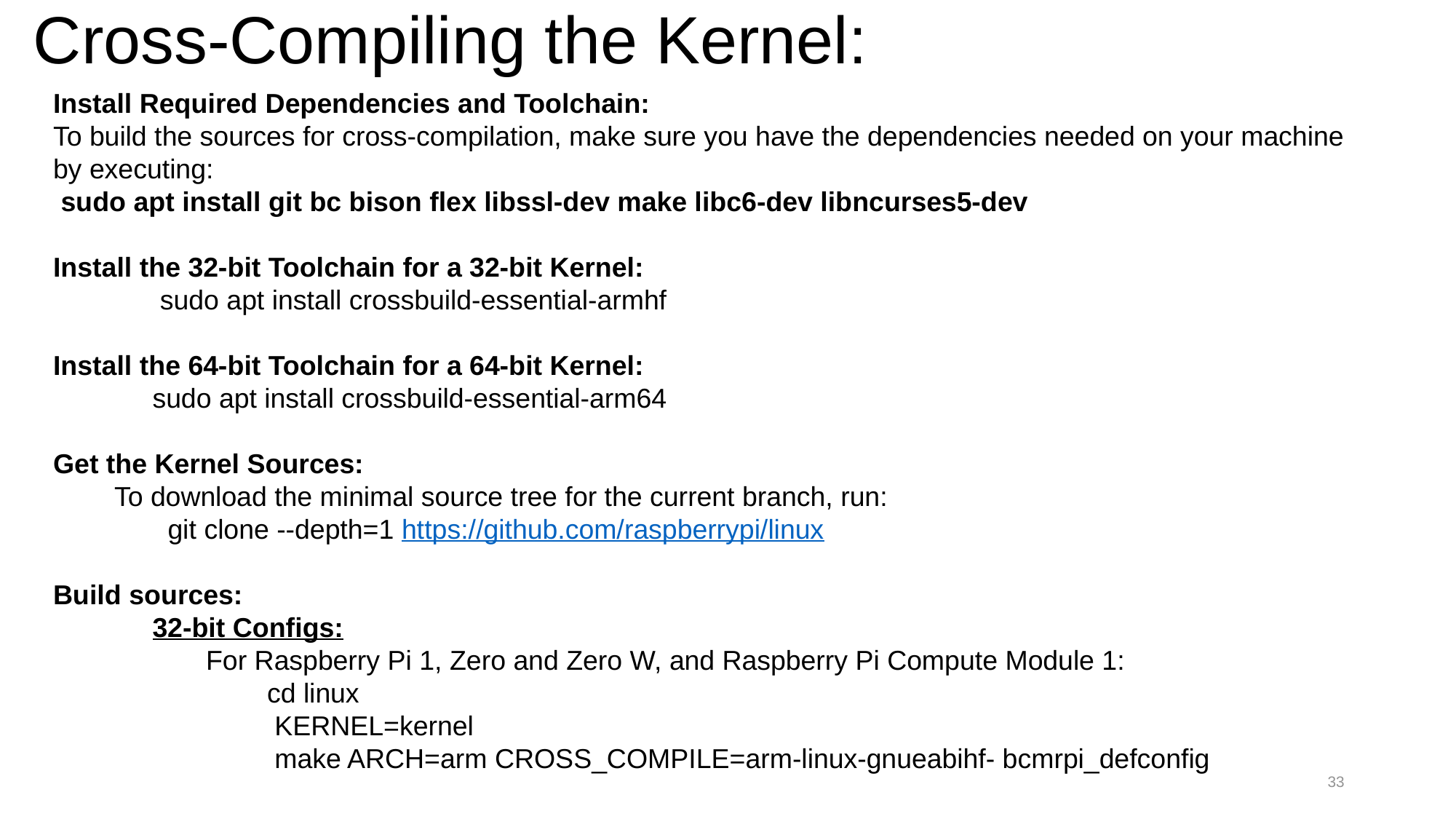

# Cross-Compiling the Kernel:

Install Required Dependencies and Toolchain:
To build the sources for cross-compilation, make sure you have the dependencies needed on your machine by executing:
 sudo apt install git bc bison flex libssl-dev make libc6-dev libncurses5-dev

Install the 32-bit Toolchain for a 32-bit Kernel:
              sudo apt install crossbuild-essential-armhf

Install the 64-bit Toolchain for a 64-bit Kernel:
             sudo apt install crossbuild-essential-arm64

Get the Kernel Sources:
        To download the minimal source tree for the current branch, run:
               git clone --depth=1 https://github.com/raspberrypi/linux

Build sources:
             32-bit Configs:
                    For Raspberry Pi 1, Zero and Zero W, and Raspberry Pi Compute Module 1:
                            cd linux
                             KERNEL=kernel
                             make ARCH=arm CROSS_COMPILE=arm-linux-gnueabihf- bcmrpi_defconfig

33